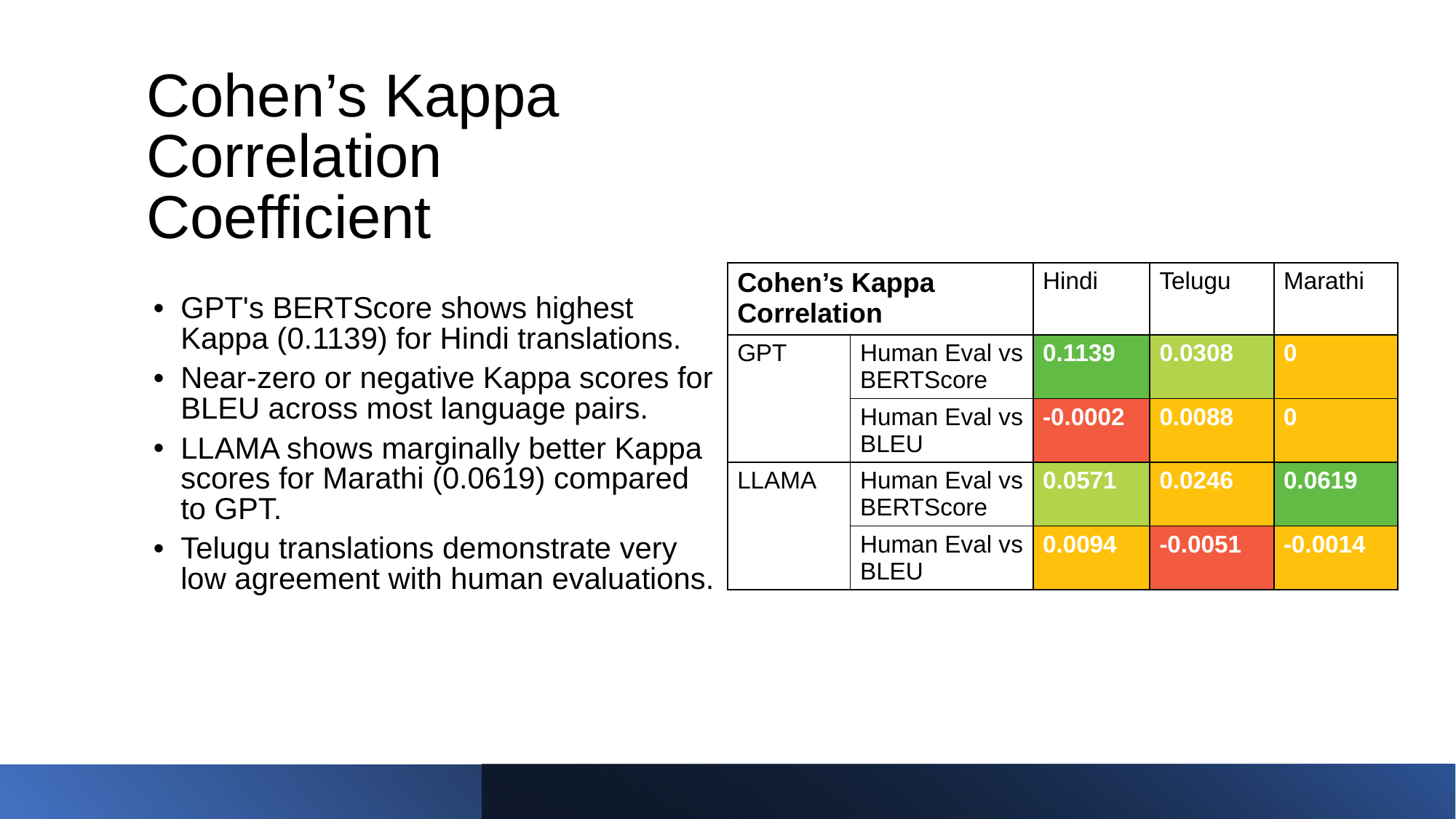

# Cohen’s Kappa Correlation Coefficient
| Cohen’s Kappa Correlation |  | Hindi | Telugu | Marathi |
| --- | --- | --- | --- | --- |
| GPT | Human Eval vs BERTScore | 0.1139 | 0.0308 | 0 |
|  | Human Eval vs BLEU | -0.0002 | 0.0088 | 0 |
| LLAMA | Human Eval vs BERTScore | 0.0571 | 0.0246 | 0.0619 |
|  | Human Eval vs BLEU | 0.0094 | -0.0051 | -0.0014 |
GPT's BERTScore shows highest Kappa (0.1139) for Hindi translations.
Near-zero or negative Kappa scores for BLEU across most language pairs.
LLAMA shows marginally better Kappa scores for Marathi (0.0619) compared to GPT.
Telugu translations demonstrate very low agreement with human evaluations.